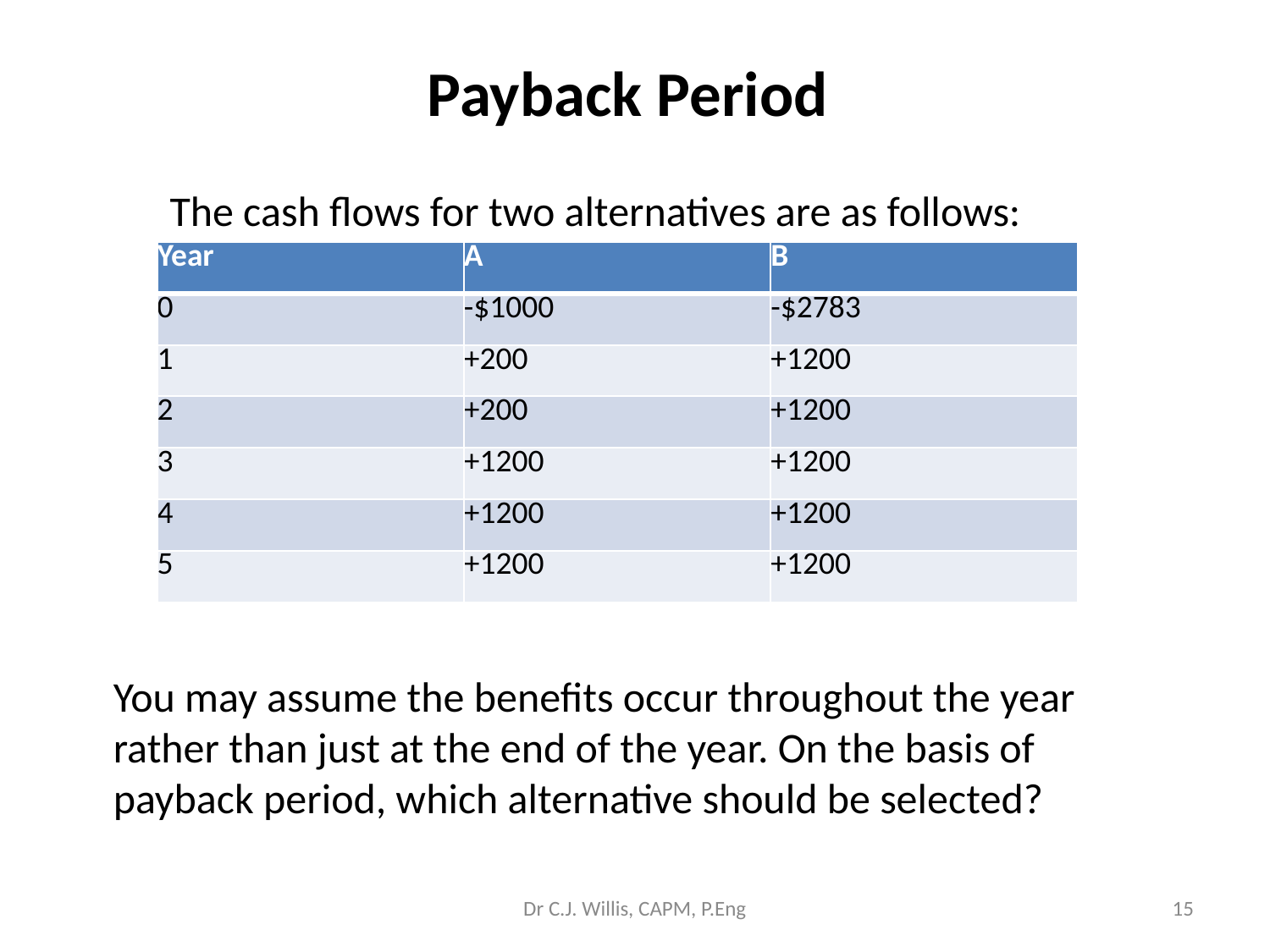

# Payback Period
The cash flows for two alternatives are as follows:
| Year | A | B |
| --- | --- | --- |
| 0 | -$1000 | -$2783 |
| 1 | +200 | +1200 |
| 2 | +200 | +1200 |
| 3 | +1200 | +1200 |
| 4 | +1200 | +1200 |
| 5 | +1200 | +1200 |
You may assume the benefits occur throughout the year rather than just at the end of the year. On the basis of payback period, which alternative should be selected?
Dr C.J. Willis, CAPM, P.Eng
15